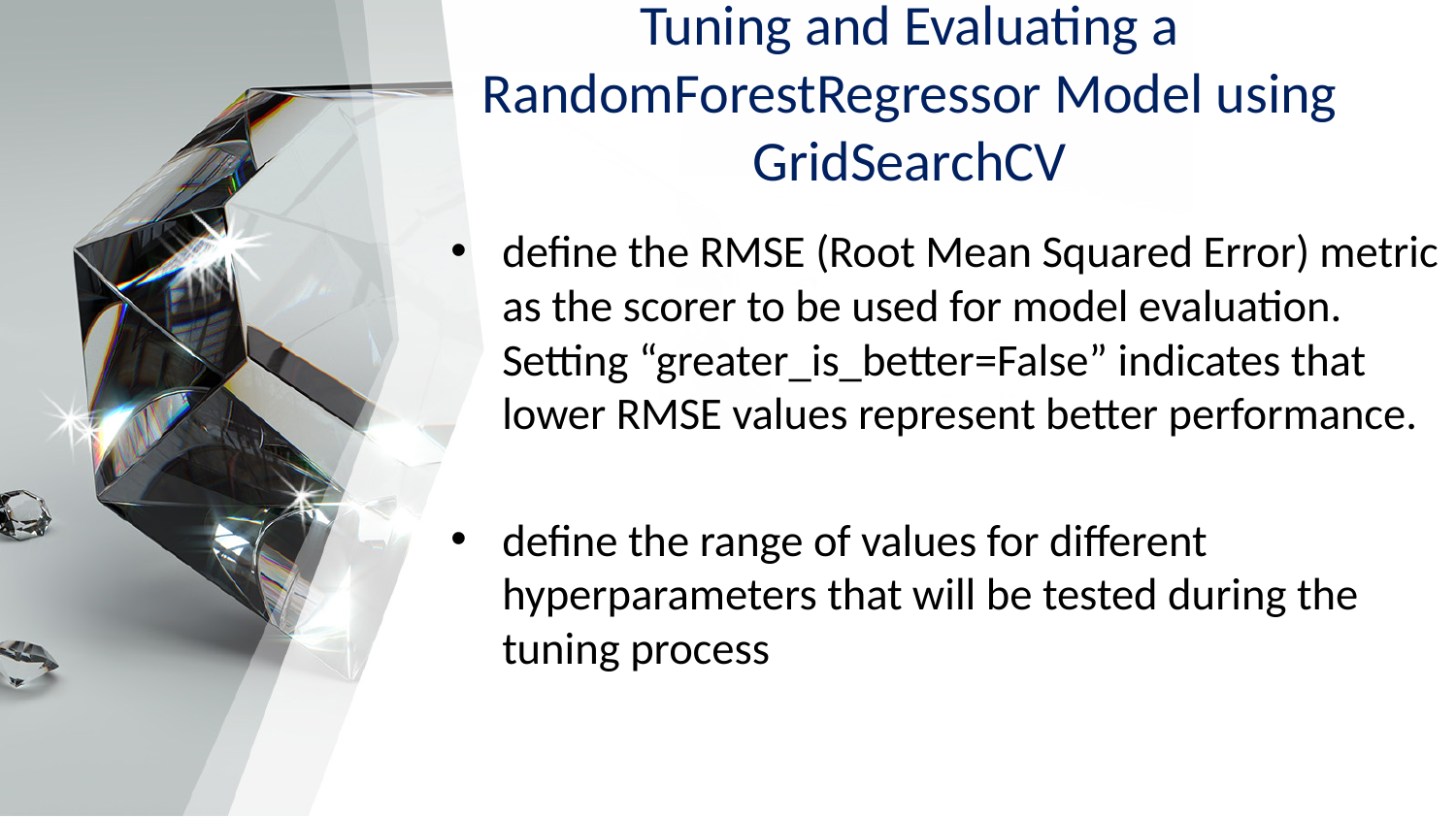

# Tuning and Evaluating a RandomForestRegressor Model using GridSearchCV
define the RMSE (Root Mean Squared Error) metric as the scorer to be used for model evaluation. Setting “greater_is_better=False” indicates that lower RMSE values represent better performance.

define the range of values for different hyperparameters that will be tested during the tuning process